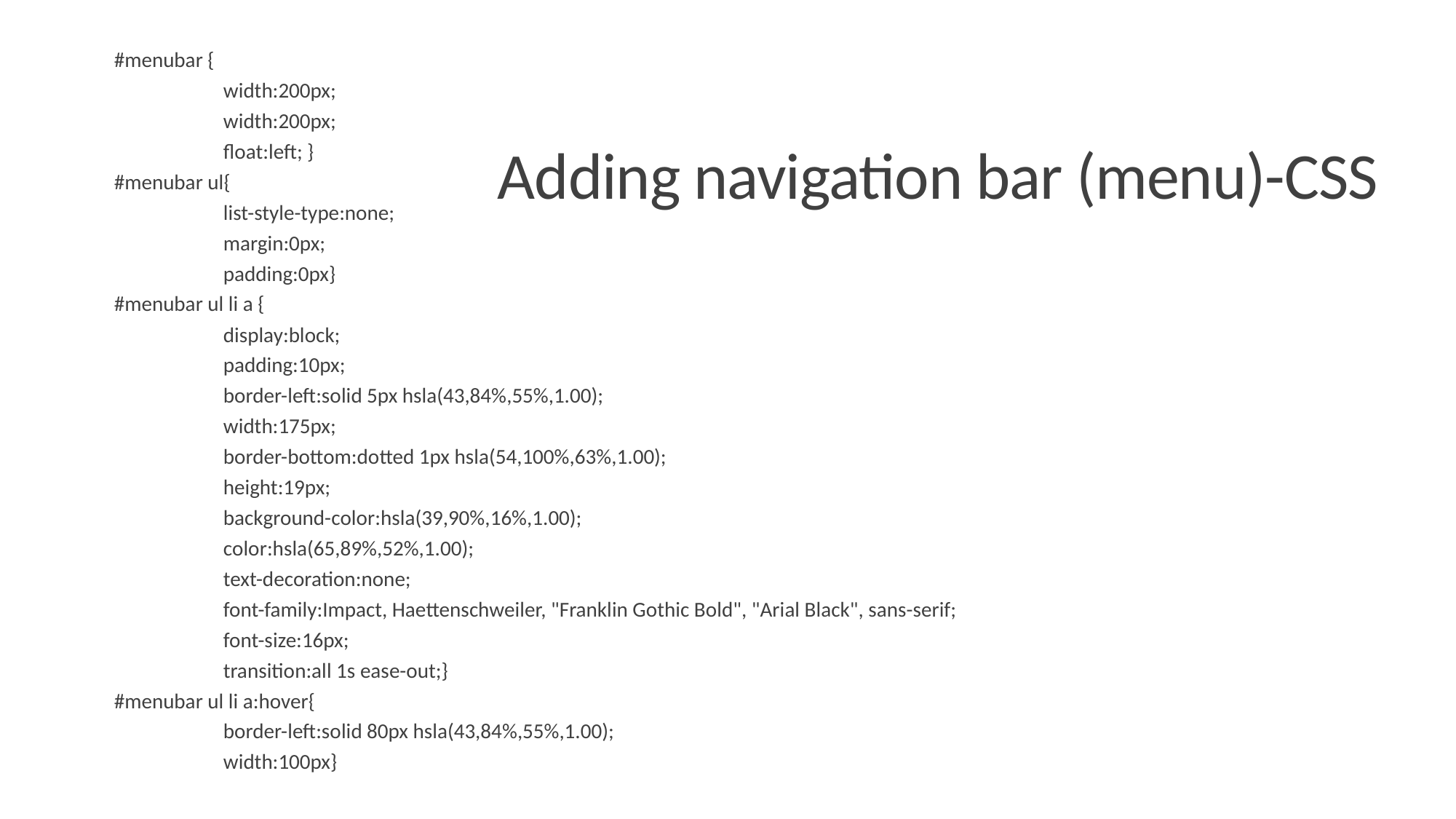

#menubar {
	width:200px;
	width:200px;
	float:left; }
#menubar ul{
	list-style-type:none;
	margin:0px;
	padding:0px}
#menubar ul li a {
	display:block;
	padding:10px;
	border-left:solid 5px hsla(43,84%,55%,1.00);
	width:175px;
	border-bottom:dotted 1px hsla(54,100%,63%,1.00);
	height:19px;
	background-color:hsla(39,90%,16%,1.00);
	color:hsla(65,89%,52%,1.00);
	text-decoration:none;
	font-family:Impact, Haettenschweiler, "Franklin Gothic Bold", "Arial Black", sans-serif;
	font-size:16px;
	transition:all 1s ease-out;}
#menubar ul li a:hover{
	border-left:solid 80px hsla(43,84%,55%,1.00);
	width:100px}
# Adding navigation bar (menu)-CSS